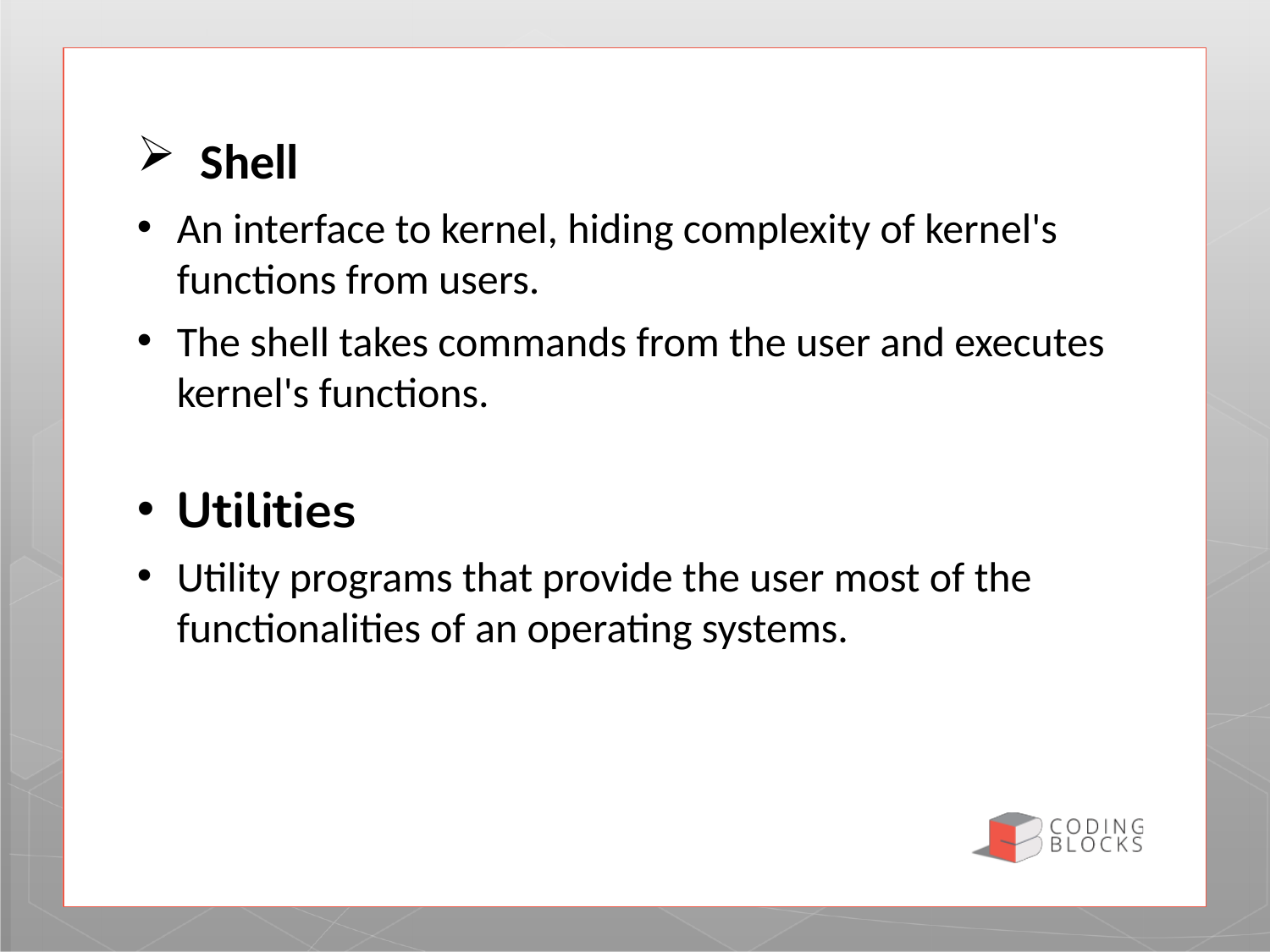

Shell
An interface to kernel, hiding complexity of kernel's functions from users.
The shell takes commands from the user and executes kernel's functions.

Utilities
Utility programs that provide the user most of the functionalities of an operating systems.